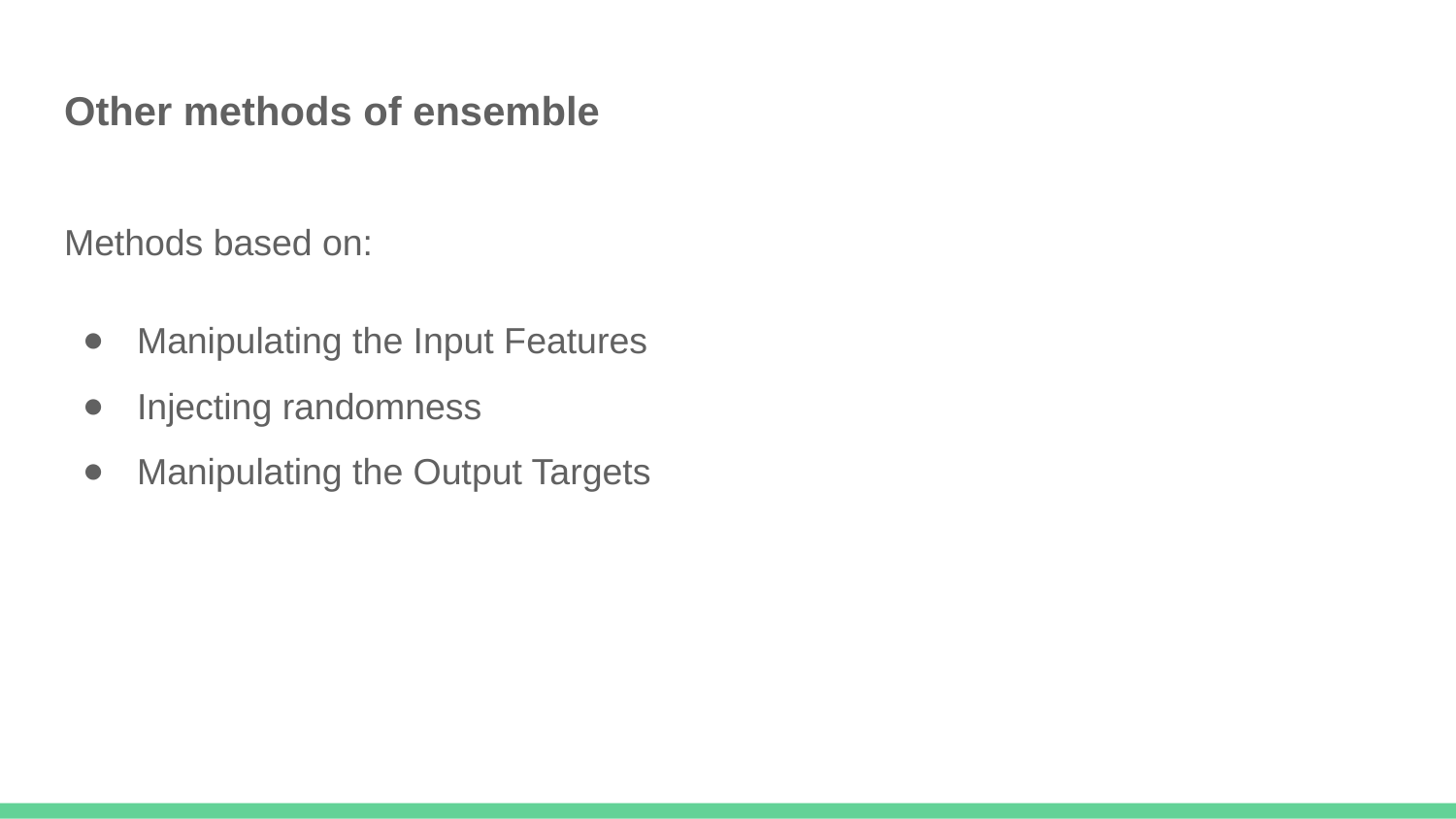

# Other methods of ensemble
Methods based on:
Manipulating the Input Features
Injecting randomness
Manipulating the Output Targets